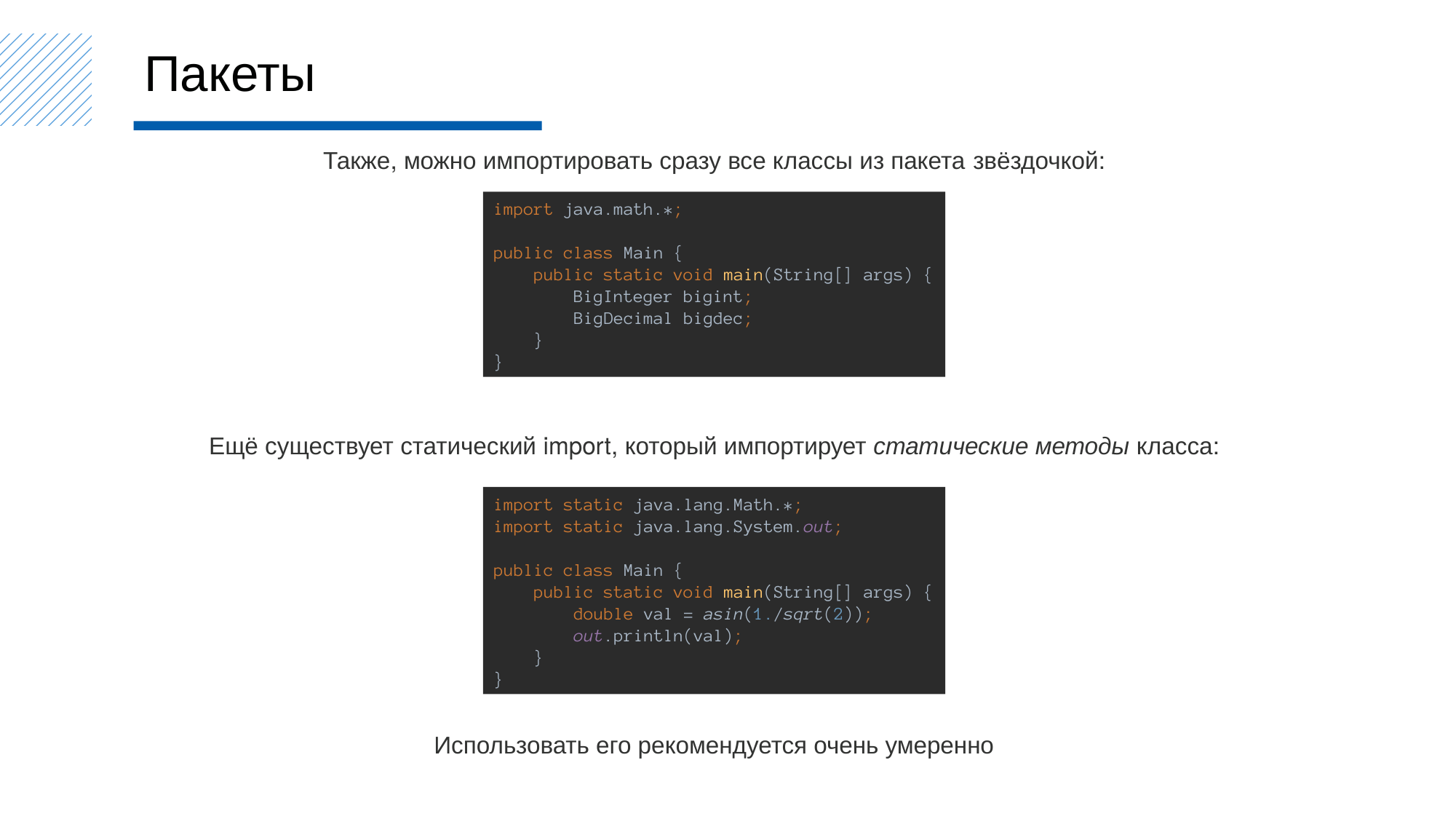

Пакеты
Также, можно импортировать сразу все классы из пакета звёздочкой:
import java.math.*;
public class Main {
    public static void main(String[] args) {
        BigInteger bigint;
        BigDecimal bigdec;
    }
}
Ещё существует статический import, который импортирует статические методы класса:
import static java.lang.Math.*;
import static java.lang.System.out;
public class Main {
    public static void main(String[] args) {
        double val = asin(1./sqrt(2));
        out.println(val);
    }
}
Использовать его рекомендуется очень умеренно